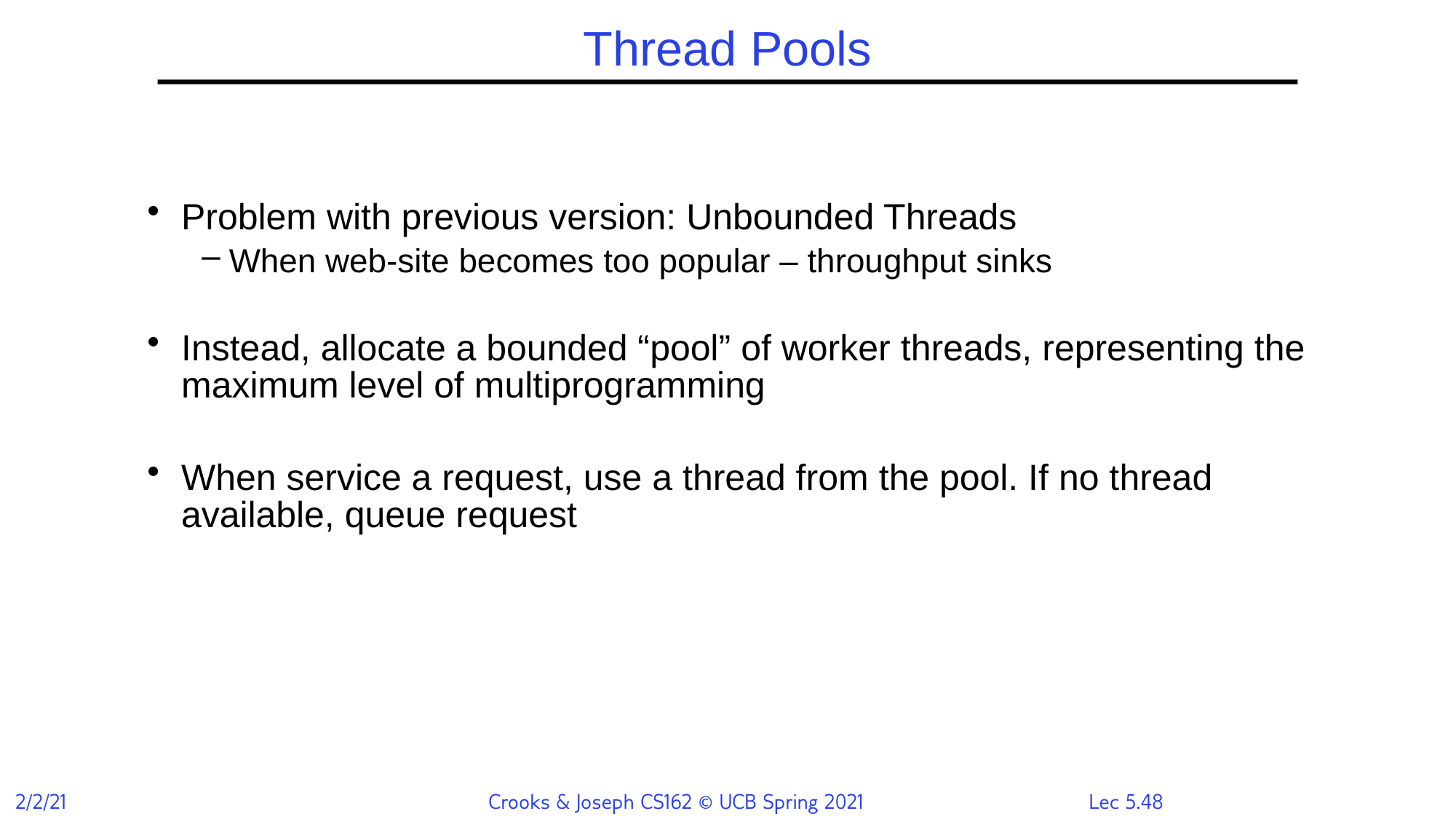

# Thread Pools

Problem with previous version: Unbounded Threads
When web-site becomes too popular – throughput sinks

Instead, allocate a bounded “pool” of worker threads, representing the maximum level of multiprogramming

When service a request, use a thread from the pool. If no thread available, queue request